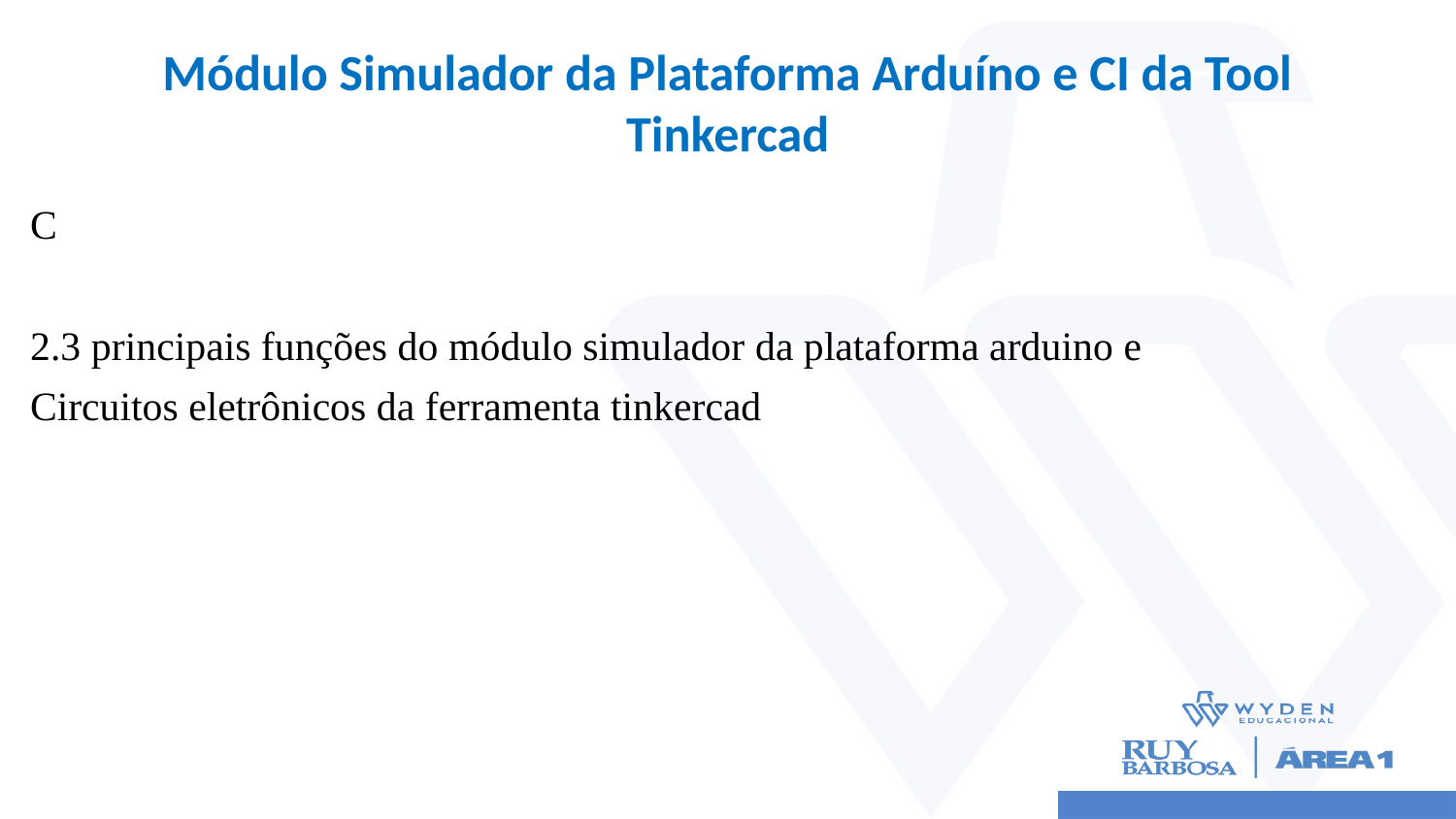

# Módulo Simulador da Plataforma Arduíno e CI da Tool Tinkercad
C

2.3 principais funções do módulo simulador da plataforma arduino e
Circuitos eletrônicos da ferramenta tinkercad